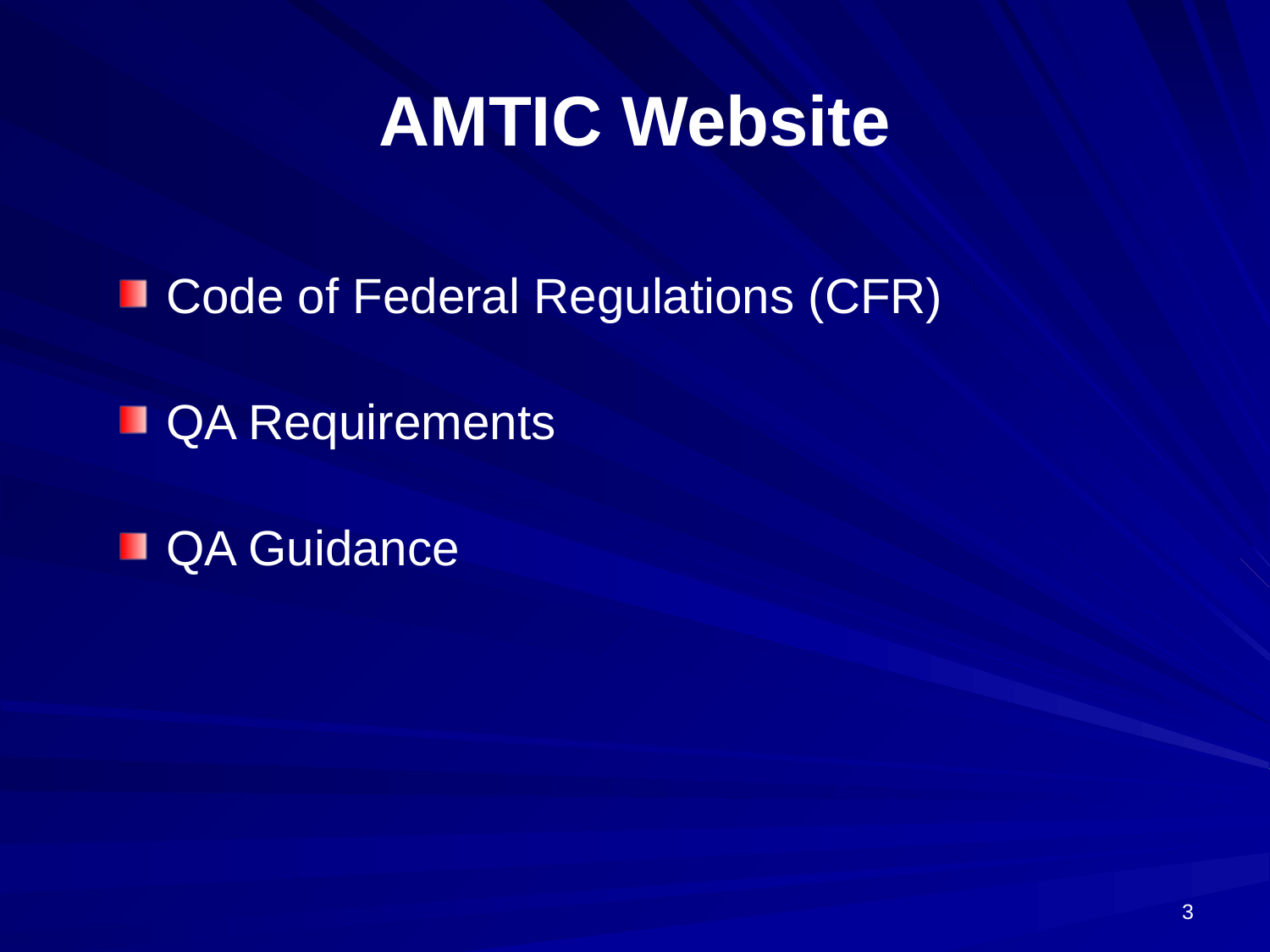

# AMTIC Website
Code of Federal Regulations (CFR)

QA Requirements

QA Guidance
3